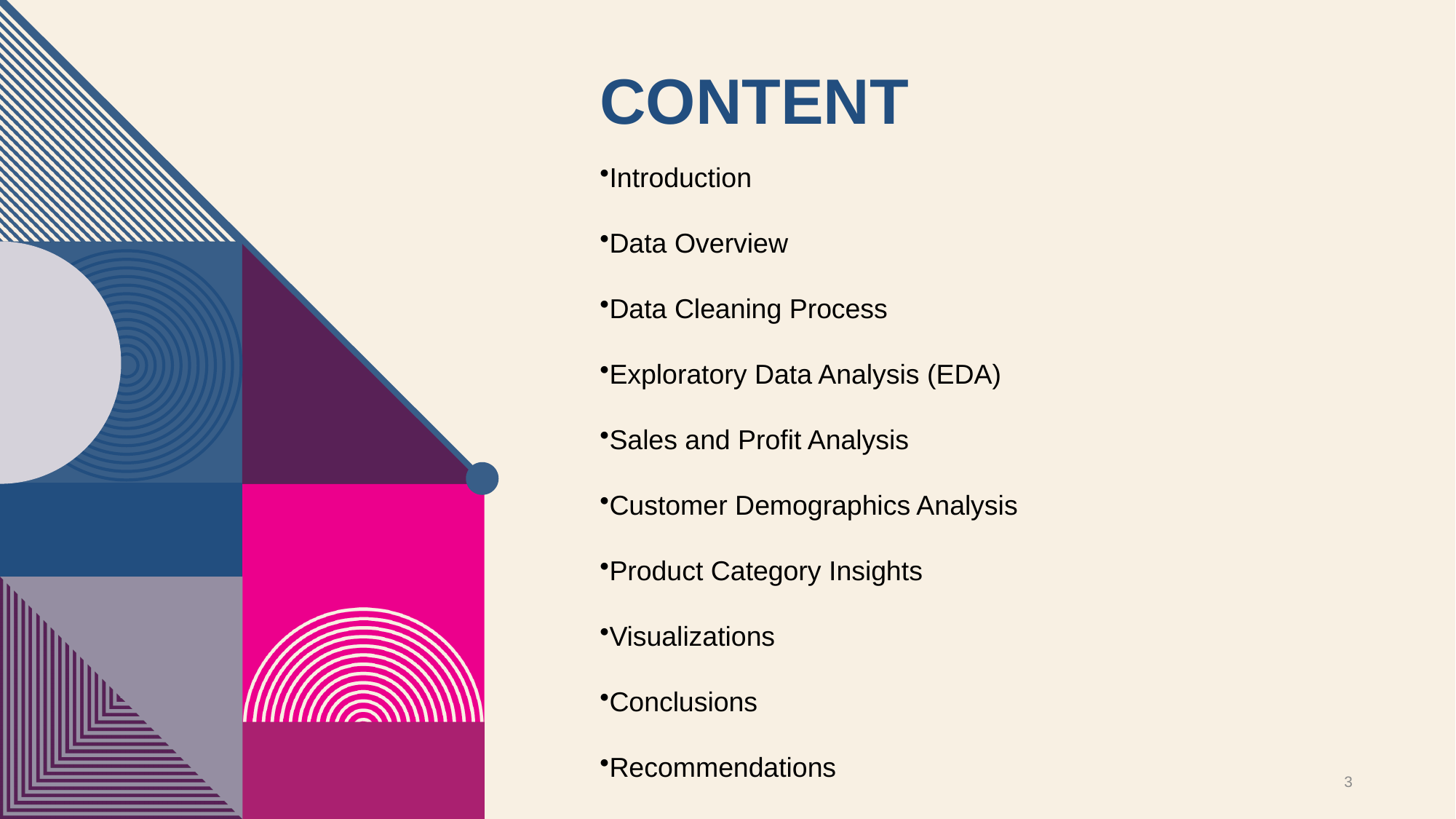

# Content

Introduction
Data Overview
Data Cleaning Process
Exploratory Data Analysis (EDA)
Sales and Profit Analysis
Customer Demographics Analysis
Product Category Insights
Visualizations
Conclusions
Recommendations
3